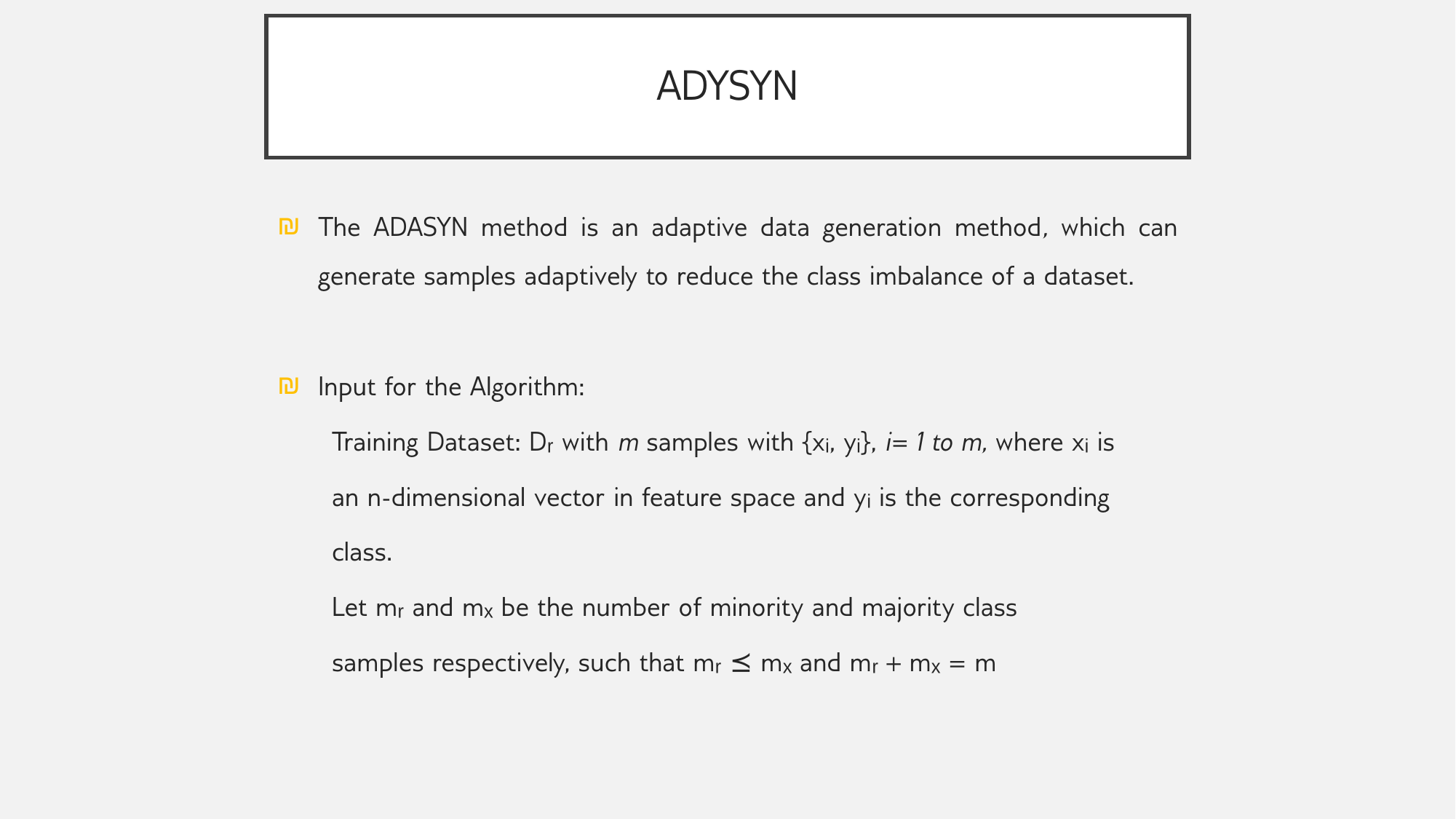

# ADYSYN
The ADASYN method is an adaptive data generation method, which can generate samples adaptively to reduce the class imbalance of a dataset.

Input for the Algorithm:
Training Dataset: Dᵣ with m samples with {xᵢ, yᵢ}, i= 1 to m, where xᵢ is
an n-dimensional vector in feature space and yᵢ is the corresponding
class.
Let mᵣ and mₓ be the number of minority and majority class
samples respectively, such that mᵣ ⪯ mₓ and mᵣ + mₓ = m